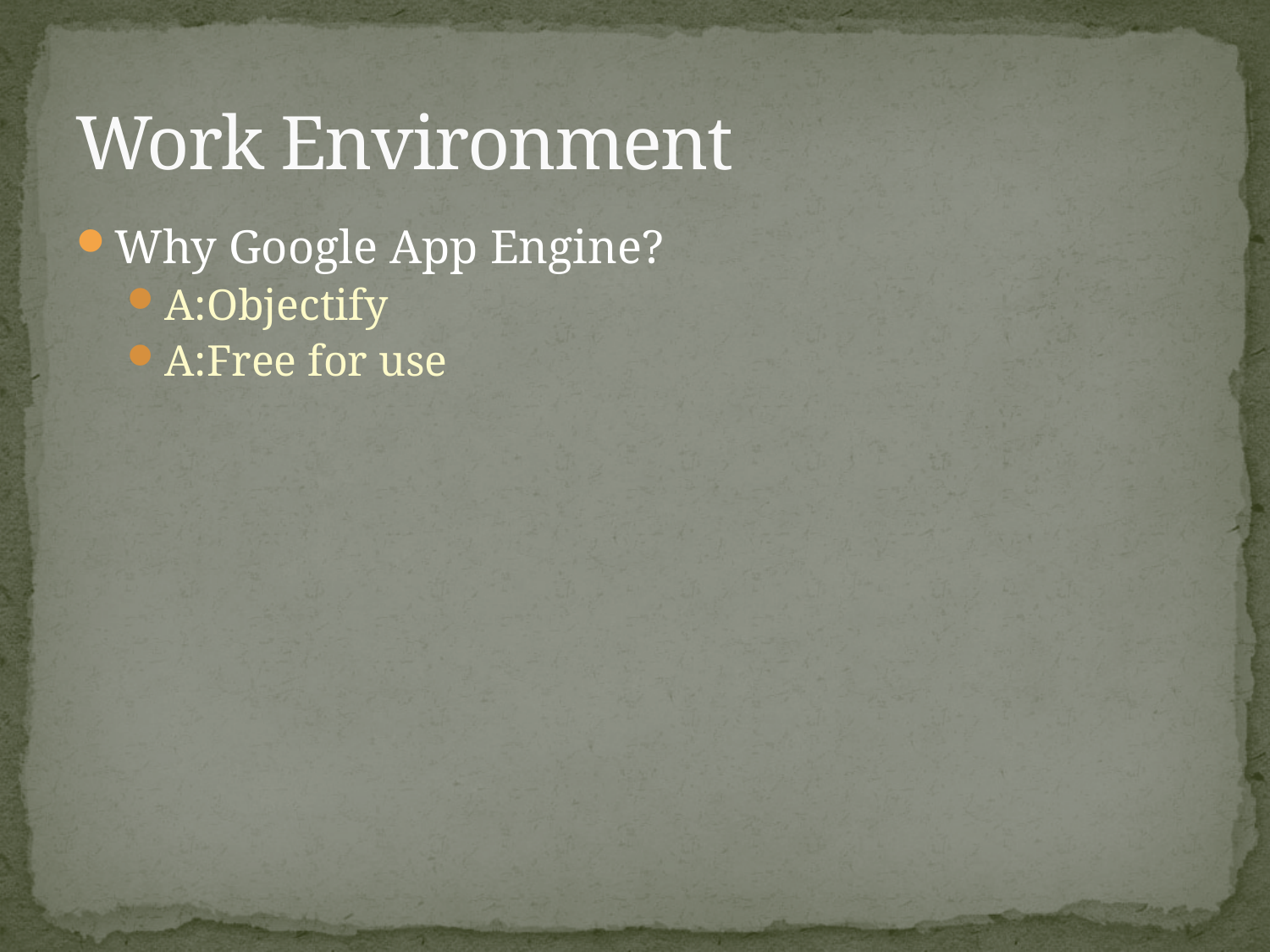

# Work Environment
Why Google App Engine?
A:Objectify
A:Free for use